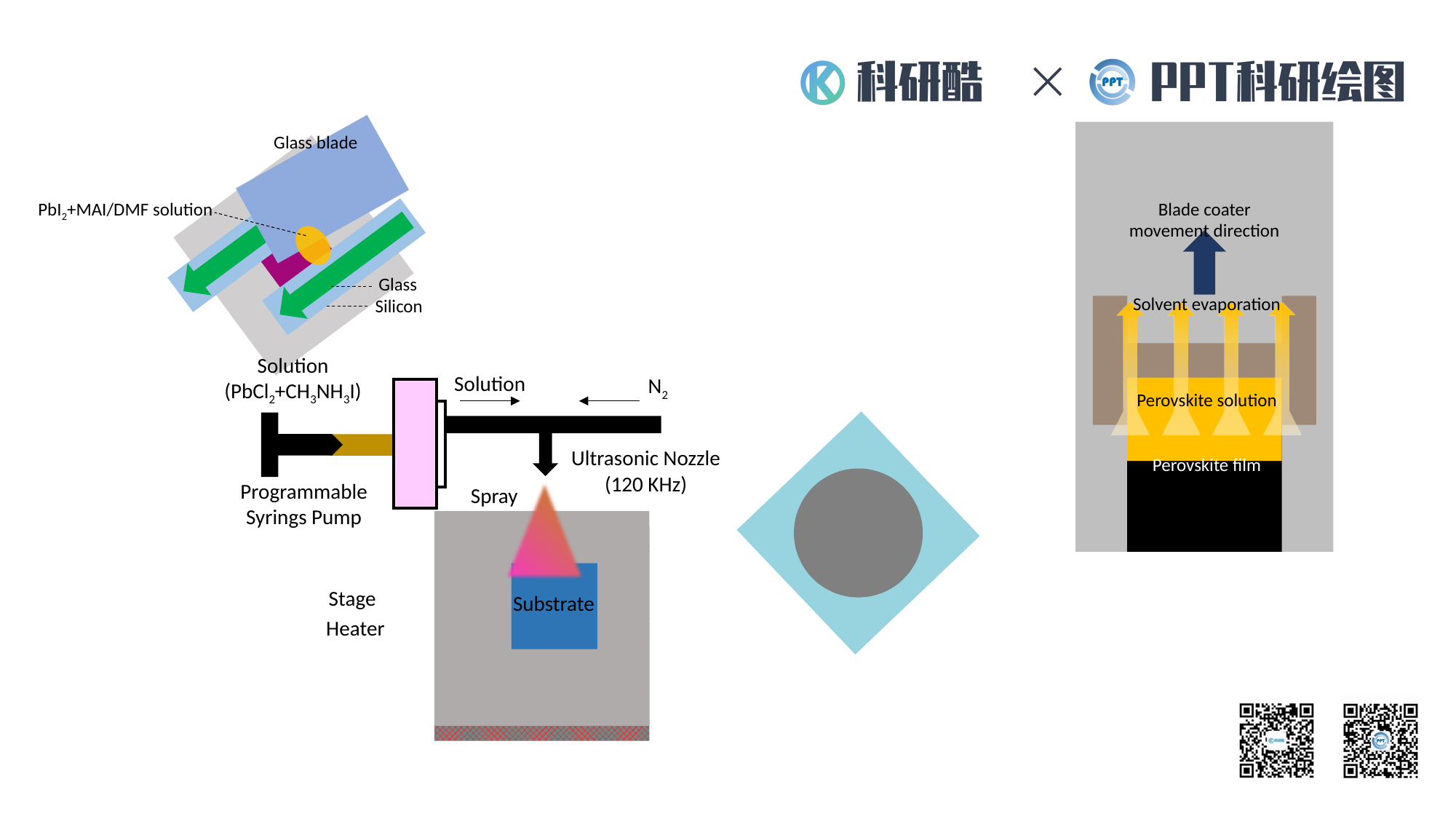

Blade coater
movement direction

Solvent evaporation

Perovskite solution
Perovskite film
Heated substrate
Glass blade

PbI2+MAI/DMF solution

Glass
Silicon
Solution
(PbCl2+CH3NH3I)
Solution
N2

Ultrasonic Nozzle
(120 KHz)

Programmable
Syrings Pump
Spray

Stage
Substrate
Heater